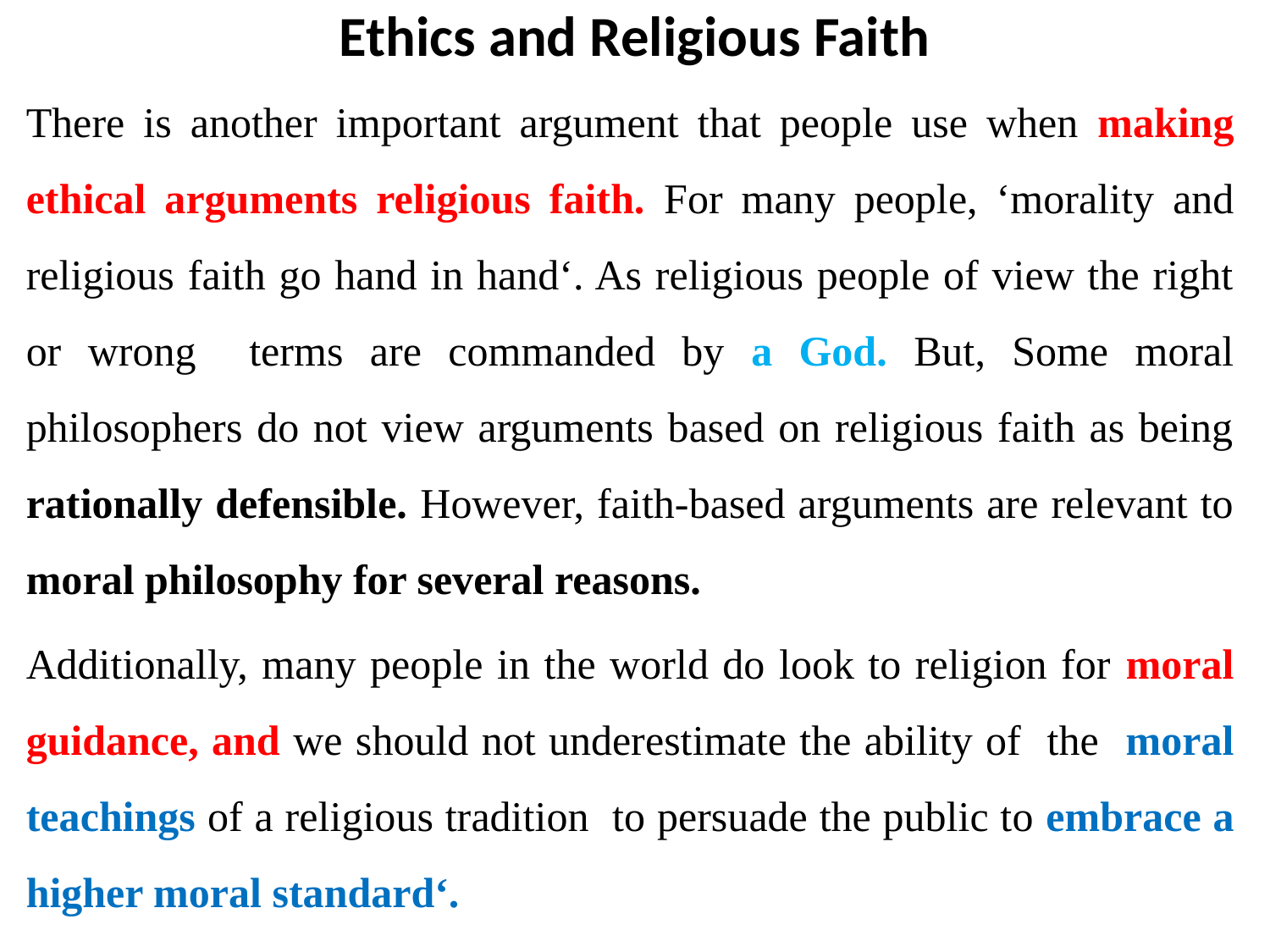

# Ethics and Religious Faith
There is another important argument that people use when making ethical arguments religious faith. For many people, ‘morality and religious faith go hand in hand‘. As religious people of view the right or wrong  terms are commanded by a God. But, Some moral philosophers do not view arguments based on religious faith as being rationally defensible. However, faith-based arguments are relevant to moral philosophy for several reasons.
Additionally, many people in the world do look to religion for moral guidance, and we should not underestimate the ability of  the  moral teachings of a religious tradition  to persuade the public to embrace a higher moral standard‘.